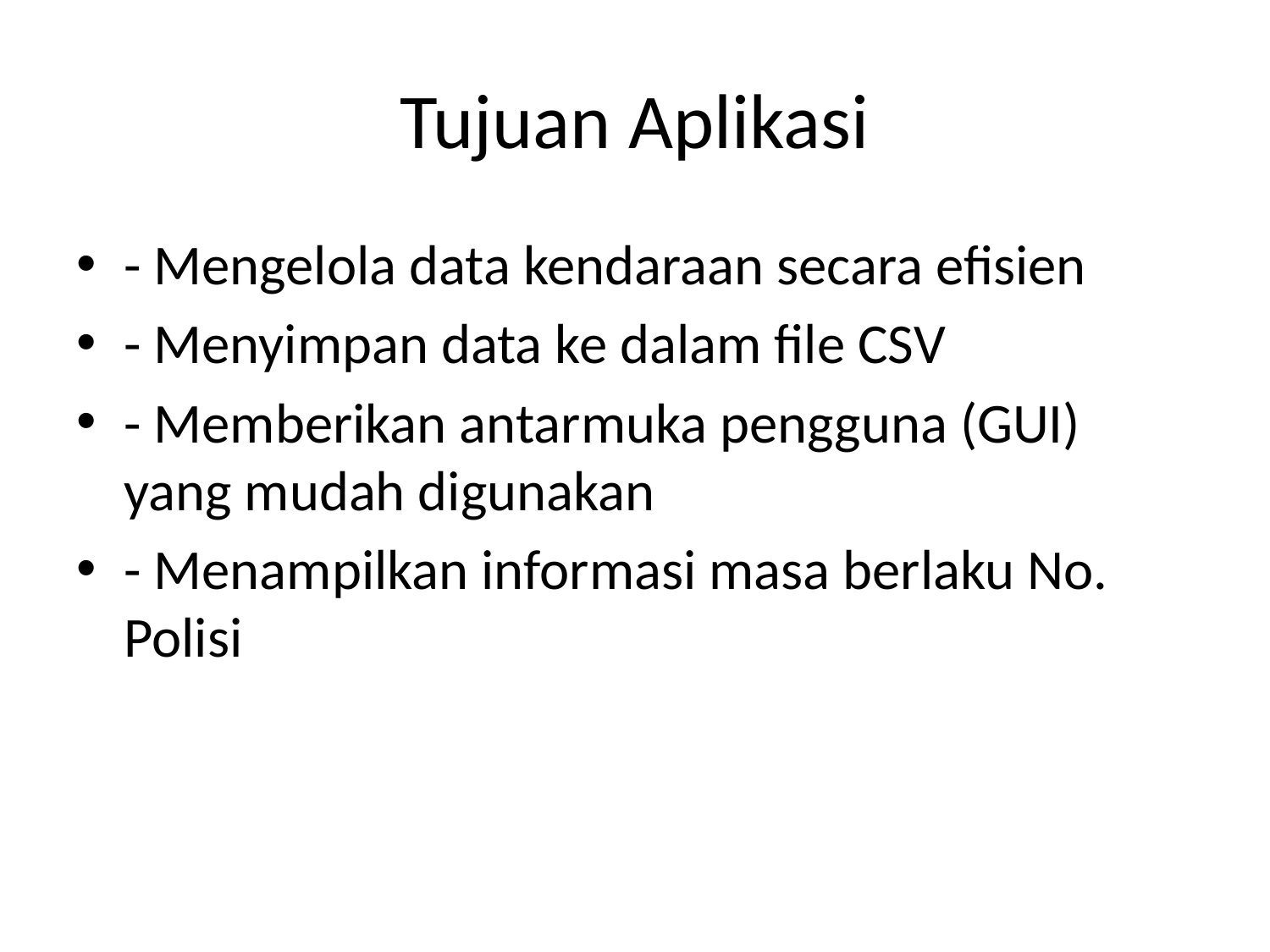

# Tujuan Aplikasi
- Mengelola data kendaraan secara efisien
- Menyimpan data ke dalam file CSV
- Memberikan antarmuka pengguna (GUI) yang mudah digunakan
- Menampilkan informasi masa berlaku No. Polisi